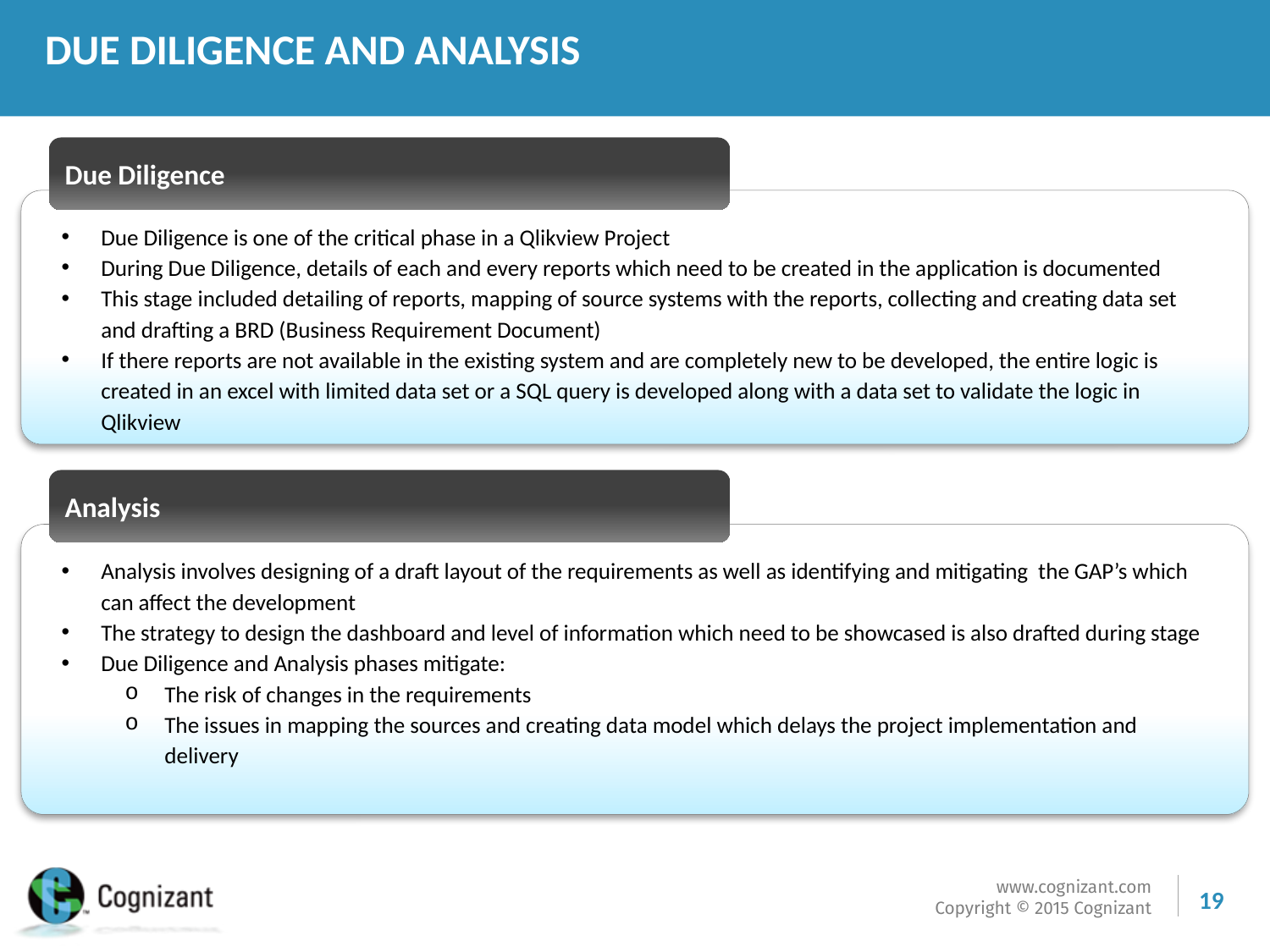

DUE DILIGENCE AND ANALYSIS
Due Diligence

Due Diligence is one of the critical phase in a Qlikview Project
During Due Diligence, details of each and every reports which need to be created in the application is documented
This stage included detailing of reports, mapping of source systems with the reports, collecting and creating data set and drafting a BRD (Business Requirement Document)
If there reports are not available in the existing system and are completely new to be developed, the entire logic is created in an excel with limited data set or a SQL query is developed along with a data set to validate the logic in Qlikview
Analysis

Analysis involves designing of a draft layout of the requirements as well as identifying and mitigating  the GAP’s which can affect the development
The strategy to design the dashboard and level of information which need to be showcased is also drafted during stage
Due Diligence and Analysis phases mitigate:
The risk of changes in the requirements
The issues in mapping the sources and creating data model which delays the project implementation and delivery